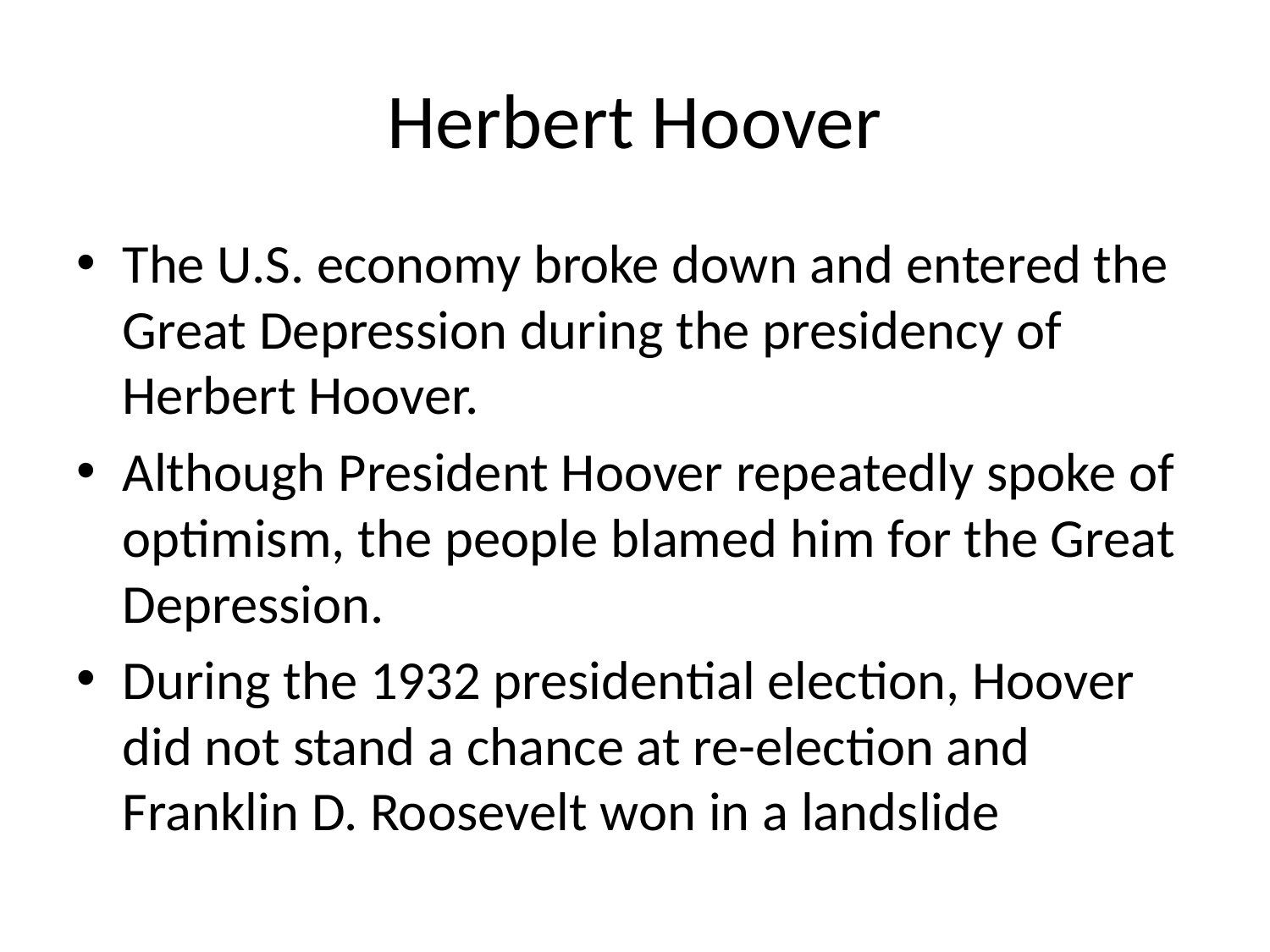

# Herbert Hoover
The U.S. economy broke down and entered the Great Depression during the presidency of Herbert Hoover.
Although President Hoover repeatedly spoke of optimism, the people blamed him for the Great Depression.
During the 1932 presidential election, Hoover did not stand a chance at re-election and Franklin D. Roosevelt won in a landslide